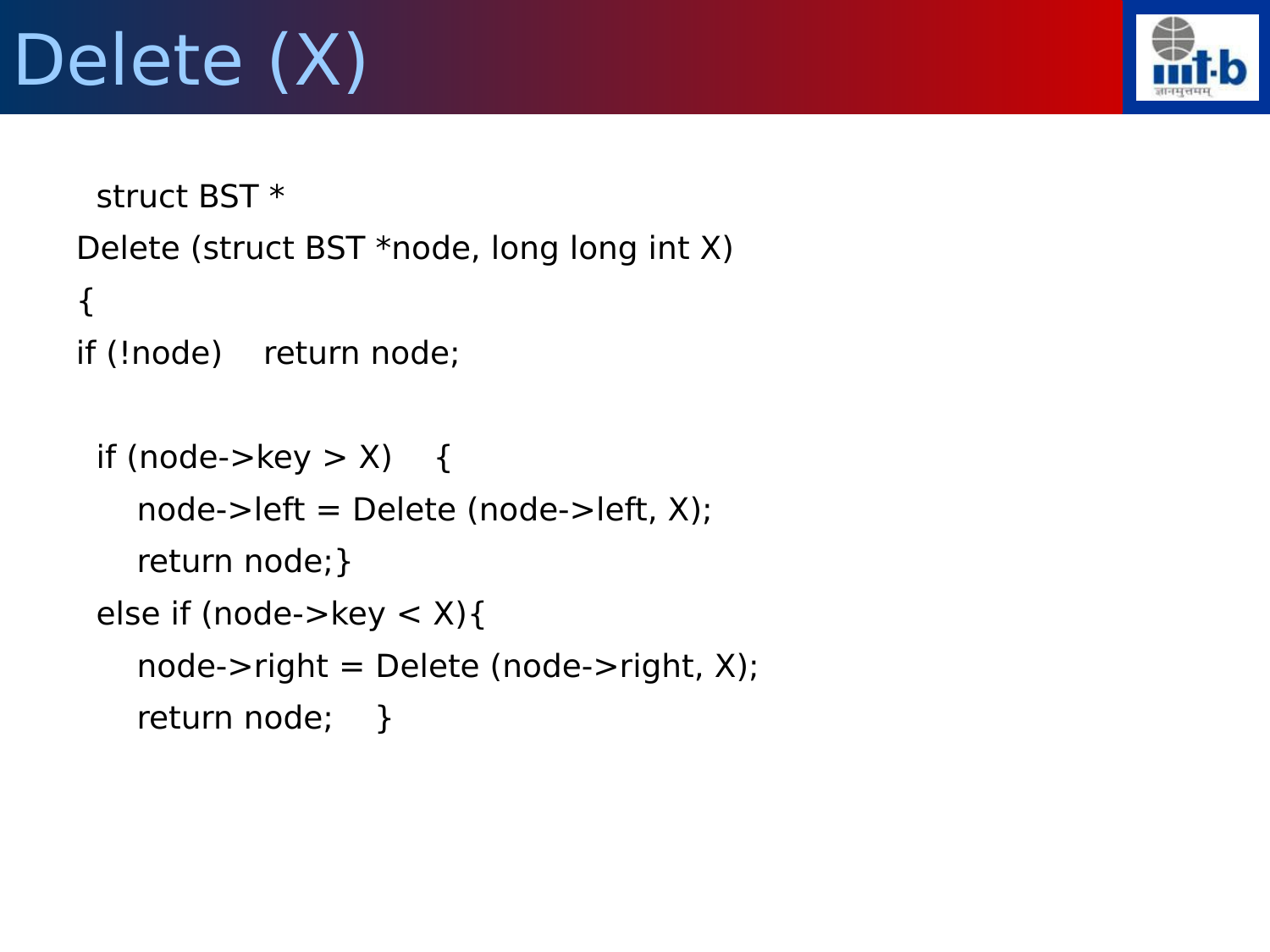

Delete (X)
  struct BST *
Delete (struct BST *node, long long int X)
{
if (!node)    return node;

  if (node->key > X)    {
      node->left = Delete (node->left, X);
      return node;}
  else if (node->key < X){
      node->right = Delete (node->right, X);
      return node;    }